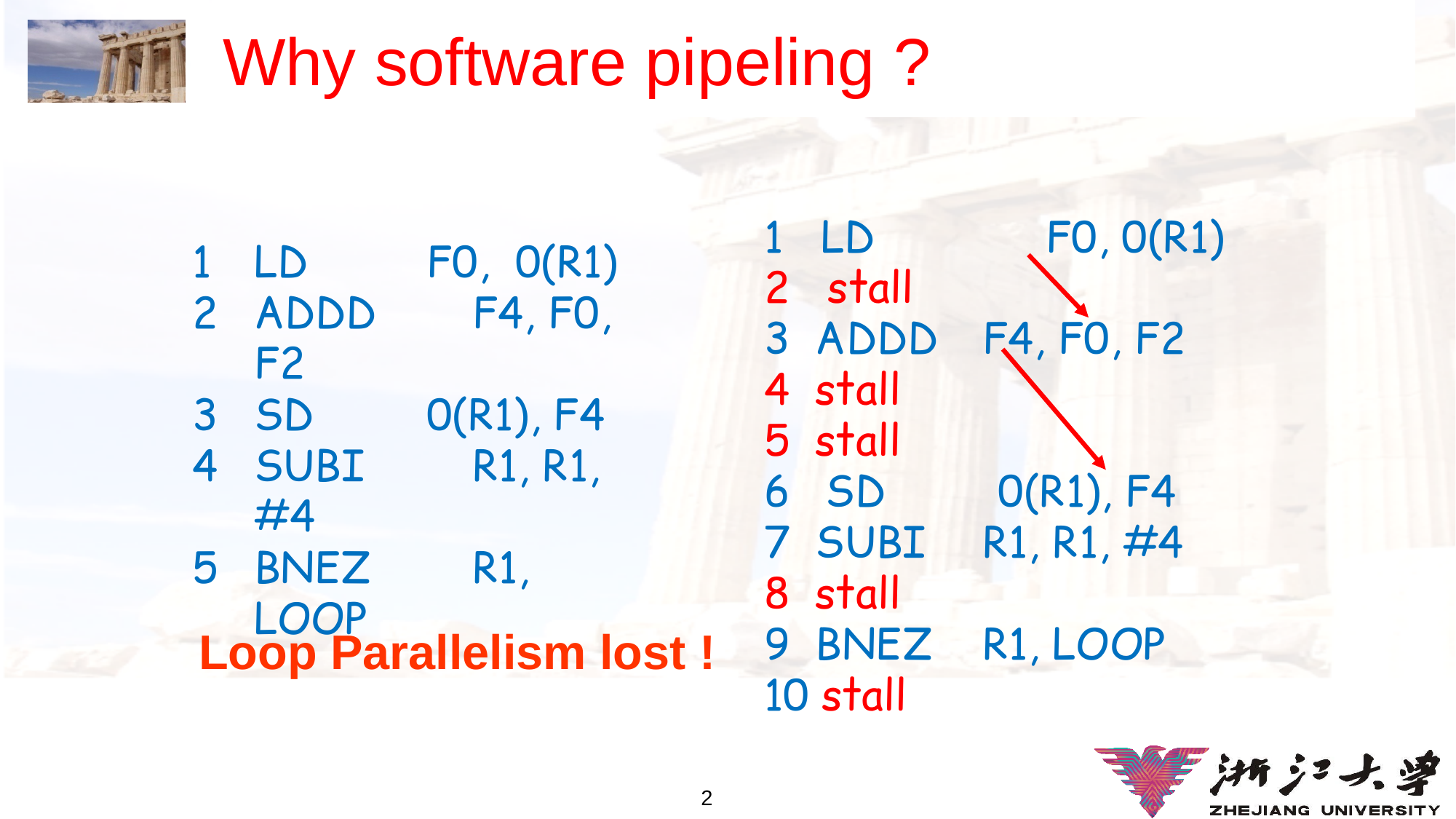

# Why software pipeling ?
1   LD	     F0, 0(R1)
2   stall
3  ADDD	F4, F0, F2
4  stall
5  stall
6	SD	     0(R1), F4
7  SUBI	R1, R1, #4
8  stall
9  BNEZ	R1, LOOP
10 stall
1	LD	     F0,  0(R1)
2	ADDD	F4, F0, F2
3	SD	     0(R1), F4
4	SUBI	R1, R1, #4
5	BNEZ	R1, LOOP
Loop Parallelism lost !